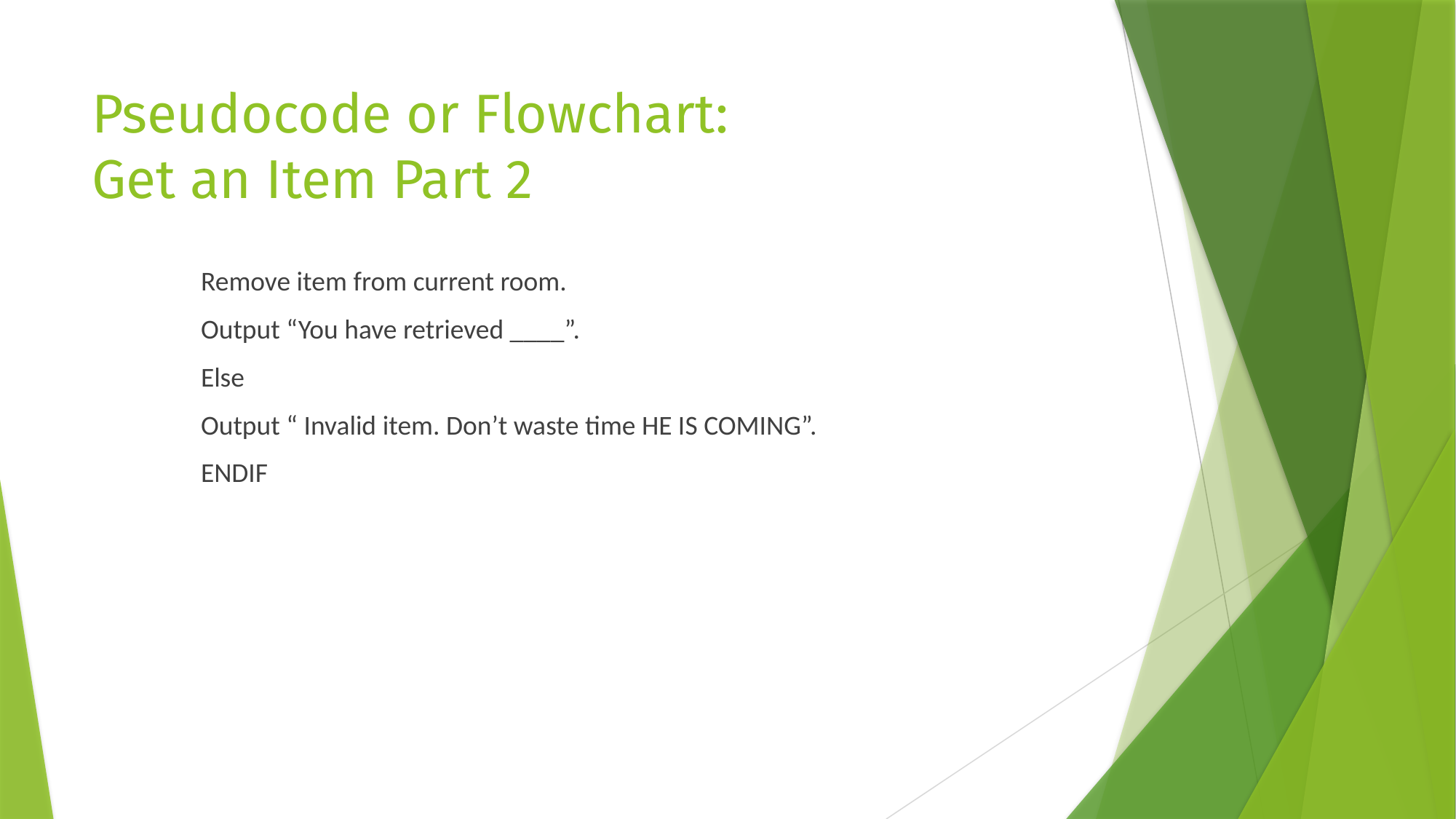

# Pseudocode or Flowchart: Get an Item Part 2
	Remove item from current room.
	Output “You have retrieved ____”.
	Else
	Output “ Invalid item. Don’t waste time HE IS COMING”.
	ENDIF